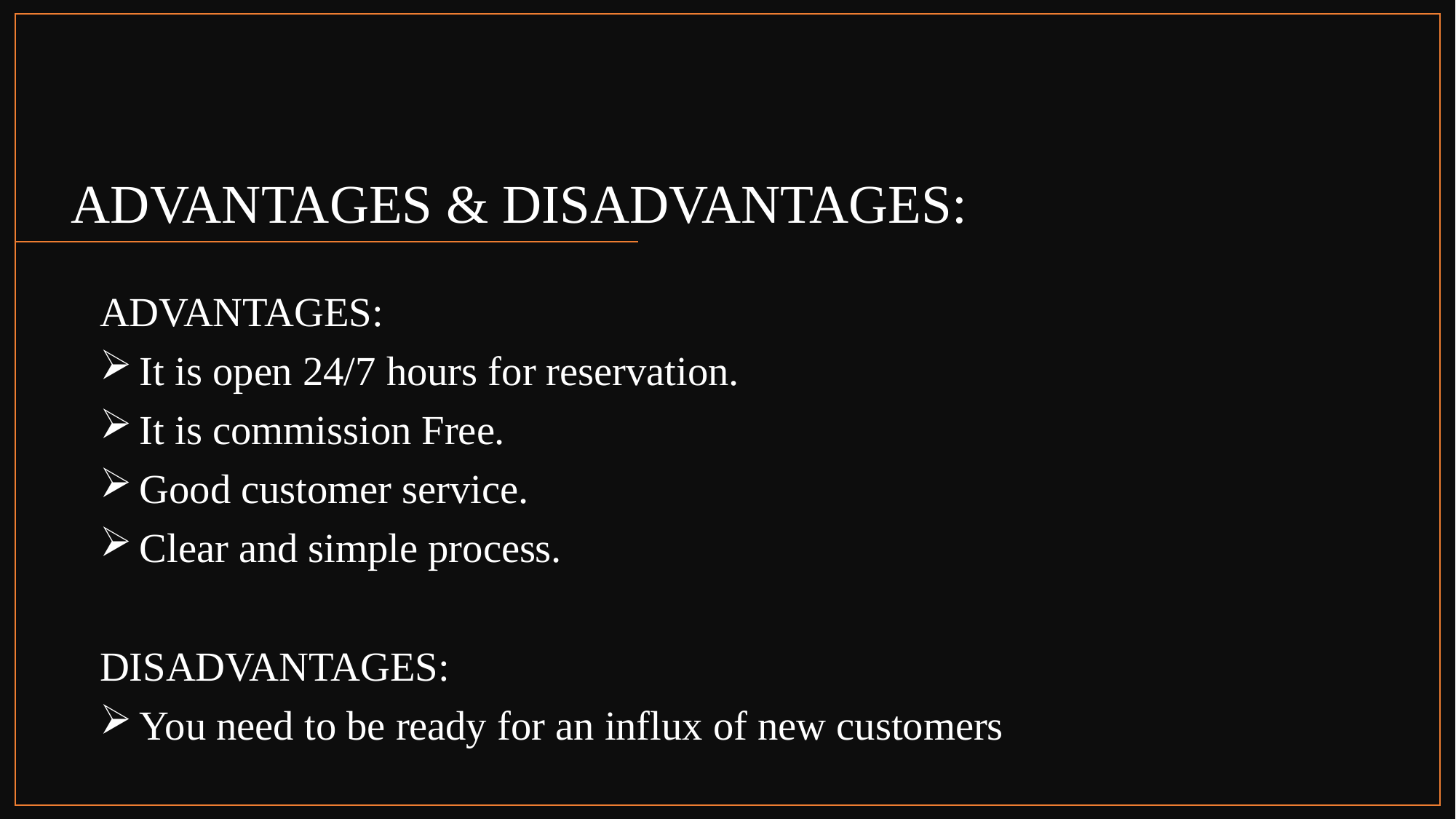

# ADVANTAGES & DISADVANTAGES:
ADVANTAGES:
It is open 24/7 hours for reservation.
It is commission Free.
Good customer service.
Clear and simple process.

DISADVANTAGES:
You need to be ready for an influx of new customers